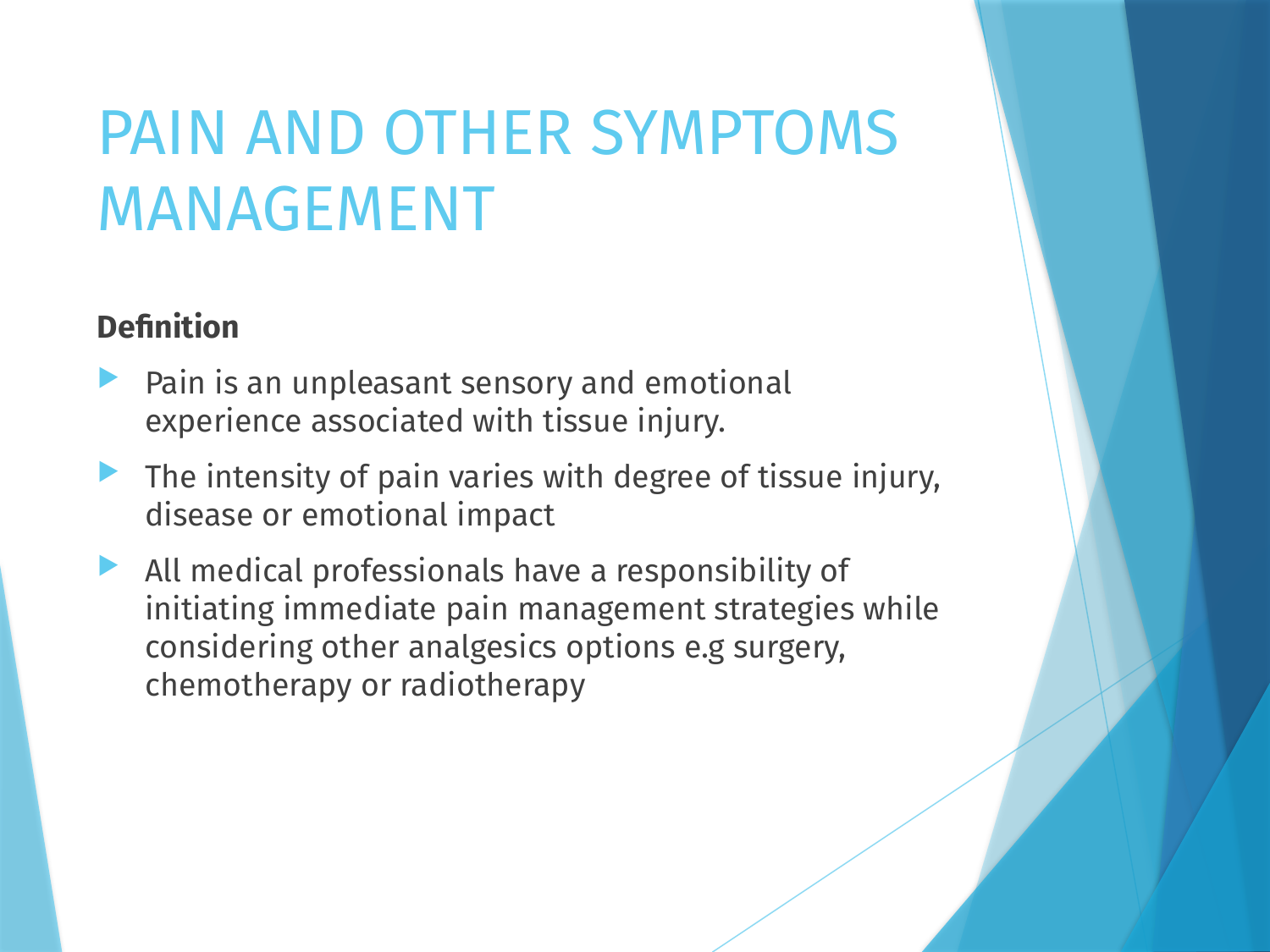

# PAIN AND OTHER SYMPTOMS MANAGEMENT
Definition
Pain is an unpleasant sensory and emotional experience associated with tissue injury.
The intensity of pain varies with degree of tissue injury, disease or emotional impact
All medical professionals have a responsibility of initiating immediate pain management strategies while considering other analgesics options e.g surgery, chemotherapy or radiotherapy